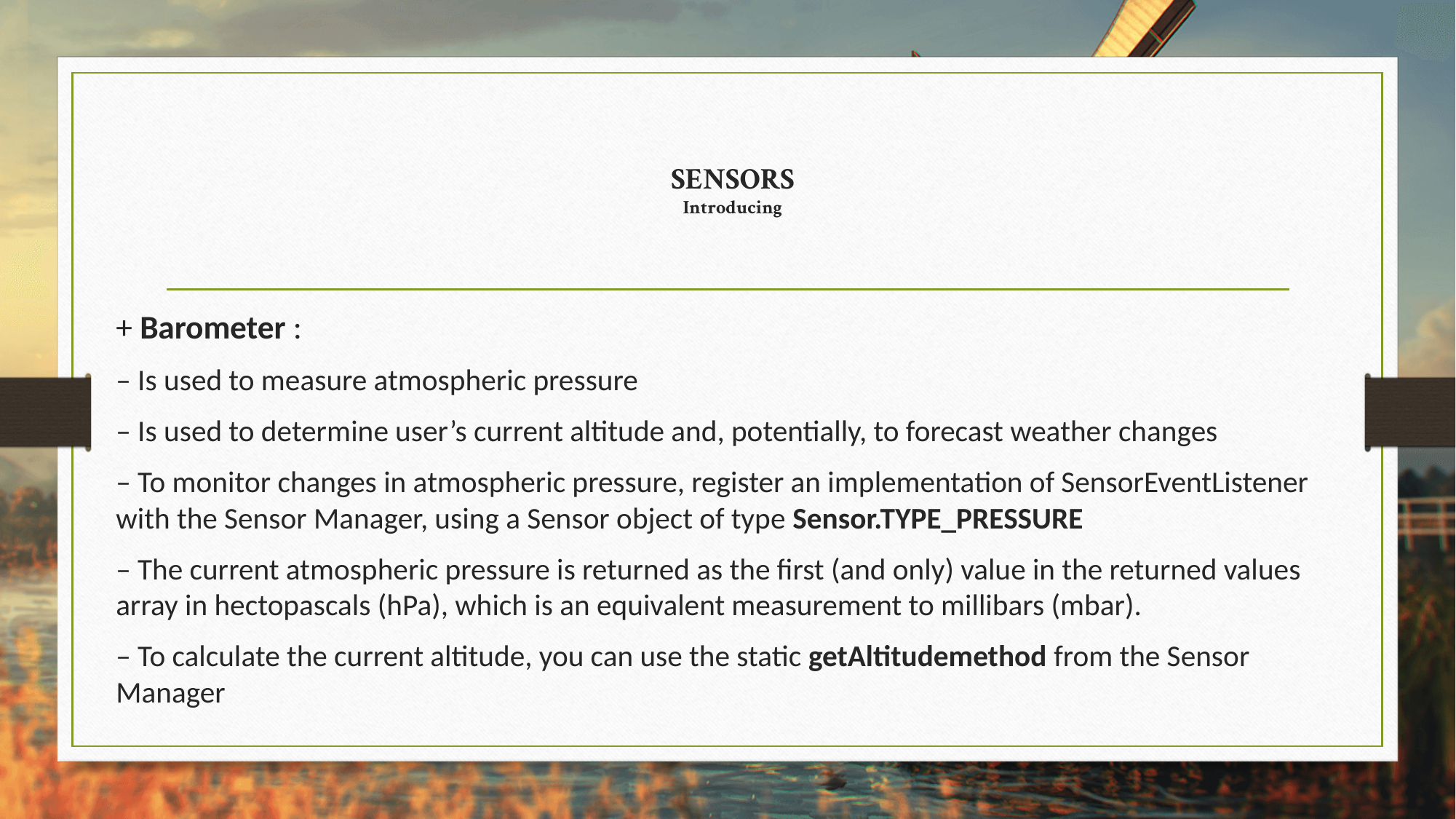

# SENSORS Introducing
+ Barometer :
– Is used to measure atmospheric pressure
– Is used to determine user’s current altitude and, potentially, to forecast weather changes
– To monitor changes in atmospheric pressure, register an implementation of SensorEventListener with the Sensor Manager, using a Sensor object of type Sensor.TYPE_PRESSURE
– The current atmospheric pressure is returned as the first (and only) value in the returned values array in hectopascals (hPa), which is an equivalent measurement to millibars (mbar).
– To calculate the current altitude, you can use the static getAltitudemethod from the Sensor Manager